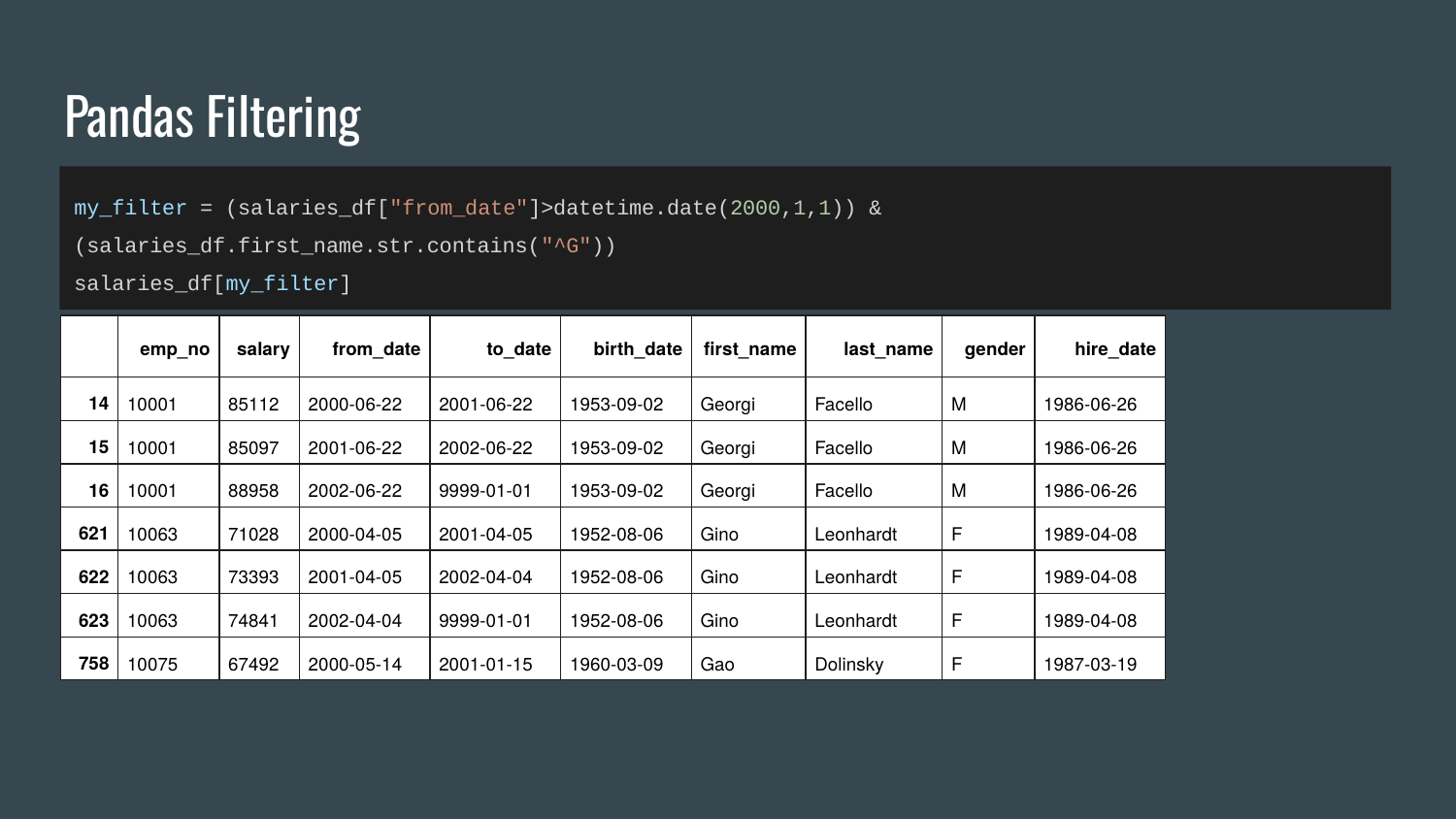

# Pandas Filtering
my_filter = (salaries_df["from_date"]>datetime.date(2000,1,1)) & (salaries_df.first_name.str.contains("^G"))
salaries_df[my_filter]
|  | emp\_no | salary | from\_date | to\_date | birth\_date | first\_name | last\_name | gender | hire\_date |
| --- | --- | --- | --- | --- | --- | --- | --- | --- | --- |
| 14 | 10001 | 85112 | 2000-06-22 | 2001-06-22 | 1953-09-02 | Georgi | Facello | M | 1986-06-26 |
| 15 | 10001 | 85097 | 2001-06-22 | 2002-06-22 | 1953-09-02 | Georgi | Facello | M | 1986-06-26 |
| 16 | 10001 | 88958 | 2002-06-22 | 9999-01-01 | 1953-09-02 | Georgi | Facello | M | 1986-06-26 |
| 621 | 10063 | 71028 | 2000-04-05 | 2001-04-05 | 1952-08-06 | Gino | Leonhardt | F | 1989-04-08 |
| 622 | 10063 | 73393 | 2001-04-05 | 2002-04-04 | 1952-08-06 | Gino | Leonhardt | F | 1989-04-08 |
| 623 | 10063 | 74841 | 2002-04-04 | 9999-01-01 | 1952-08-06 | Gino | Leonhardt | F | 1989-04-08 |
| 758 | 10075 | 67492 | 2000-05-14 | 2001-01-15 | 1960-03-09 | Gao | Dolinsky | F | 1987-03-19 |